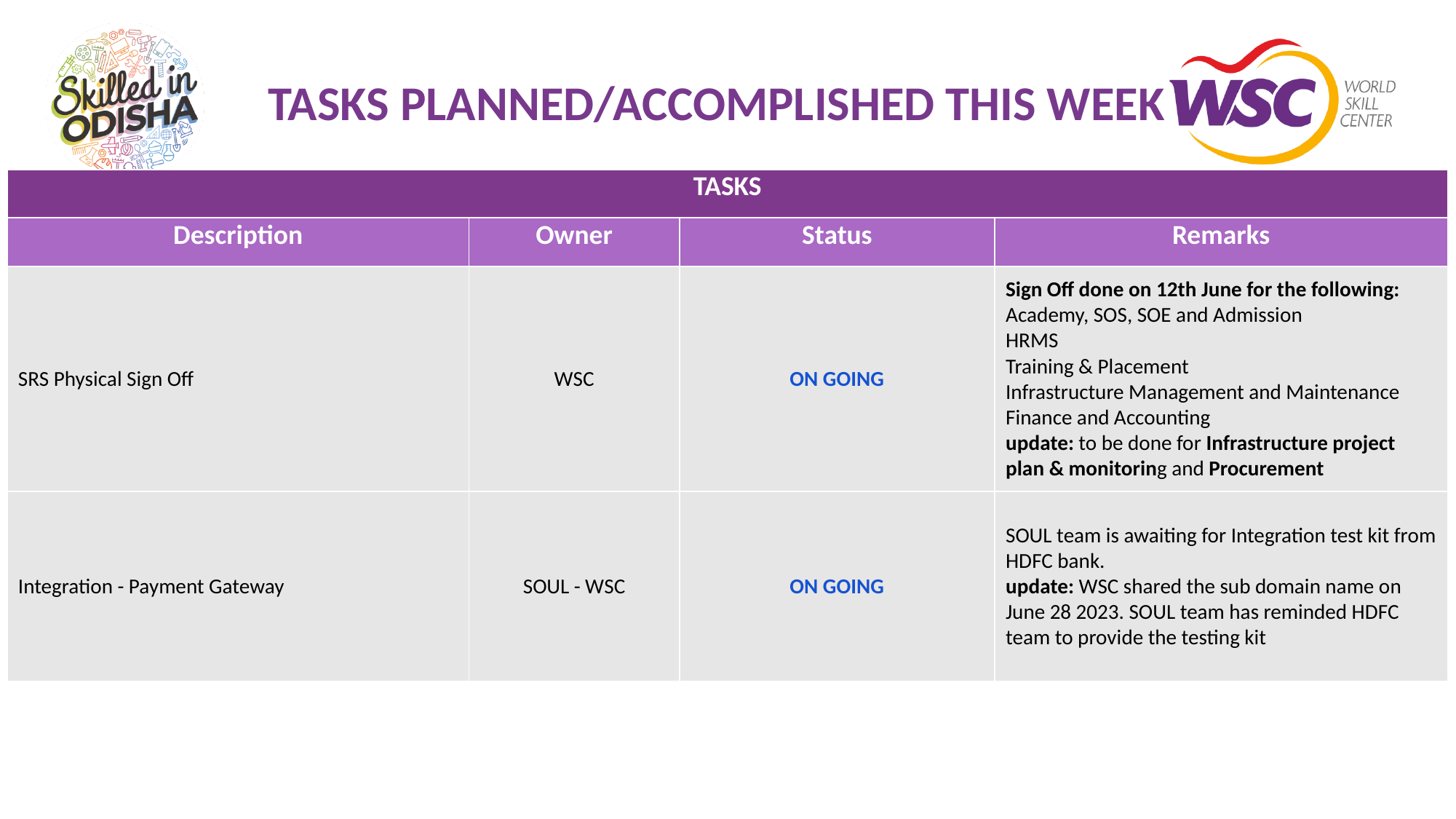

# TASKS PLANNED/ACCOMPLISHED THIS WEEK
| TASKS |  |  |  |
| --- | --- | --- | --- |
| Description | Owner | Status | Remarks |
| SRS Physical Sign Off | WSC | ON GOING | Sign Off done on 12th June for the following: Academy, SOS, SOE and Admission HRMS Training & Placement Infrastructure Management and Maintenance Finance and Accounting update: to be done for Infrastructure project plan & monitoring and Procurement |
| Integration - Payment Gateway | SOUL - WSC | ON GOING | SOUL team is awaiting for Integration test kit from HDFC bank. update: WSC shared the sub domain name on June 28 2023. SOUL team has reminded HDFC team to provide the testing kit |
3